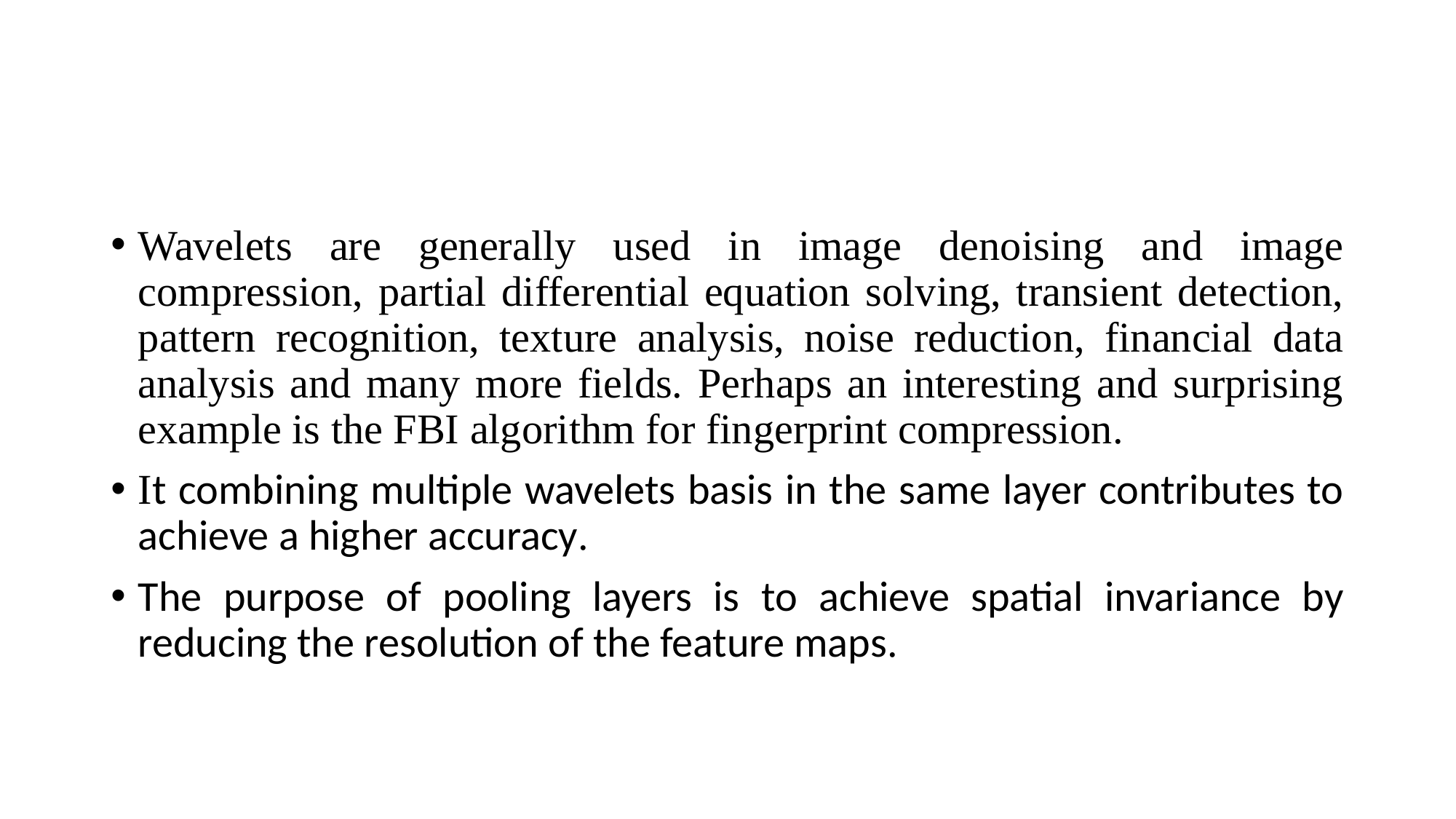

#
Wavelets are generally used in image denoising and image compression, partial differential equation solving, transient detection, pattern recognition, texture analysis, noise reduction, financial data analysis and many more fields. Perhaps an interesting and surprising example is the FBI algorithm for fingerprint compression.
It combining multiple wavelets basis in the same layer contributes to achieve a higher accuracy.
The purpose of pooling layers is to achieve spatial invariance by reducing the resolution of the feature maps.